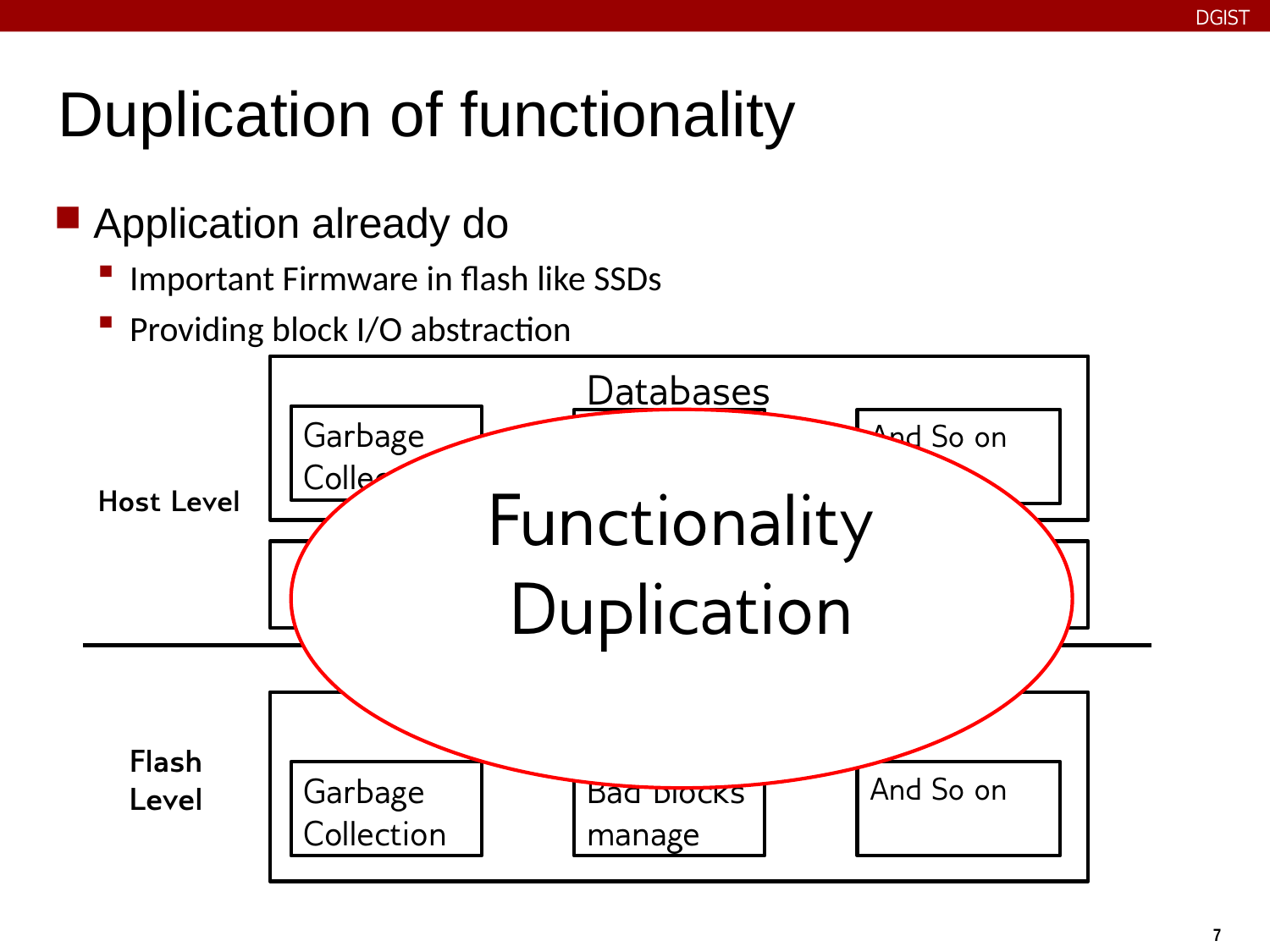

DGIST
# Duplication of functionality
Application already do
Important Firmware in flash like SSDs
Providing block I/O abstraction

Databases
File systems
Garbage Collection
Functionality Duplication
Bad blocks manage
And So on

Host Level
Block I/O interface
FTL

Flash Level
Garbage Collection
Bad blocks manage
And So on